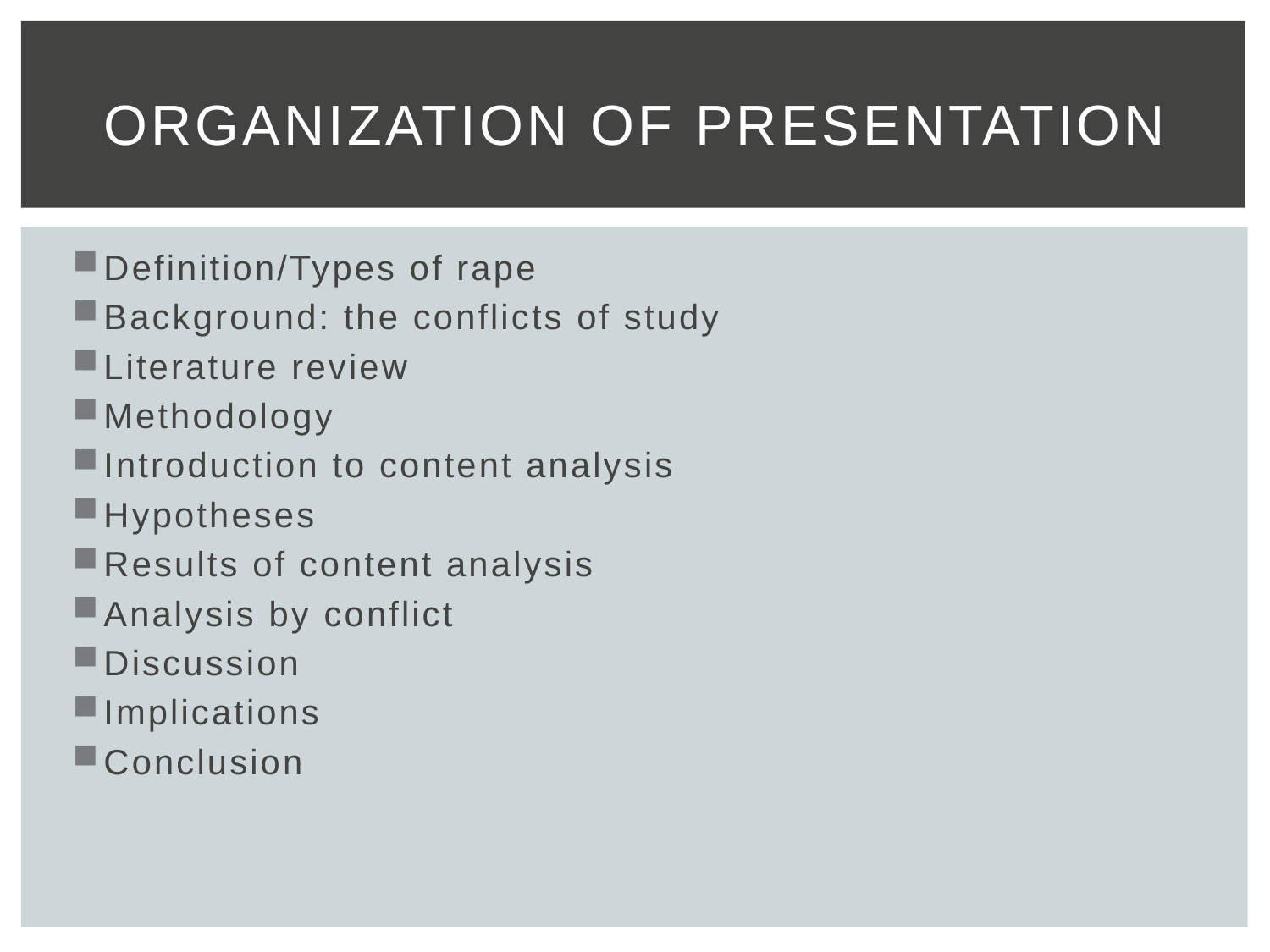

# Organization of presentation
Definition/Types of rape
Background: the conflicts of study
Literature review
Methodology
Introduction to content analysis
Hypotheses
Results of content analysis
Analysis by conflict
Discussion
Implications
Conclusion